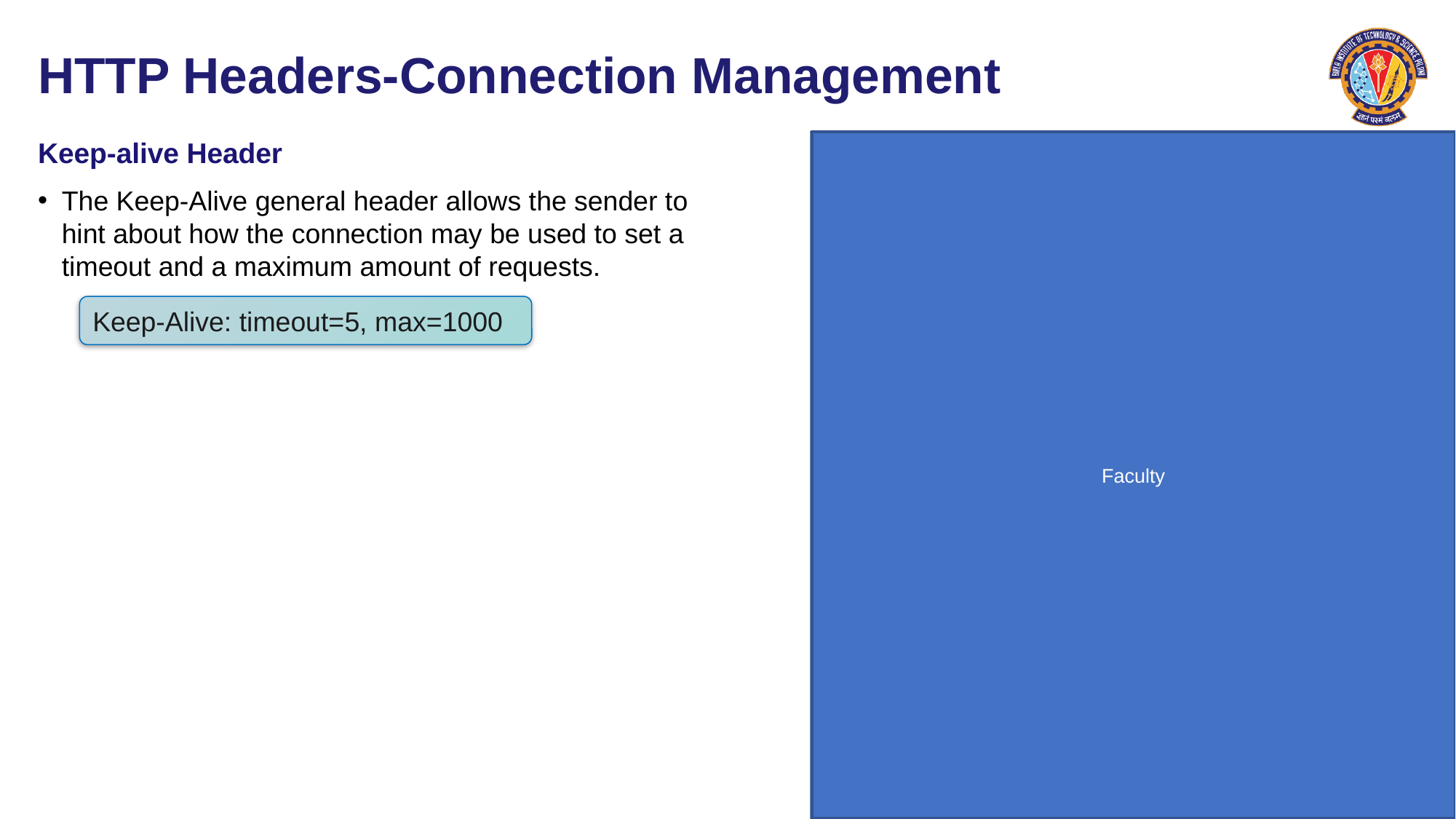

# HTTP Headers-Connection Management
Keep-alive Header
The Keep-Alive general header allows the sender to hint about how the connection may be used to set a timeout and a maximum amount of requests.
Keep-Alive: timeout=5, max=1000